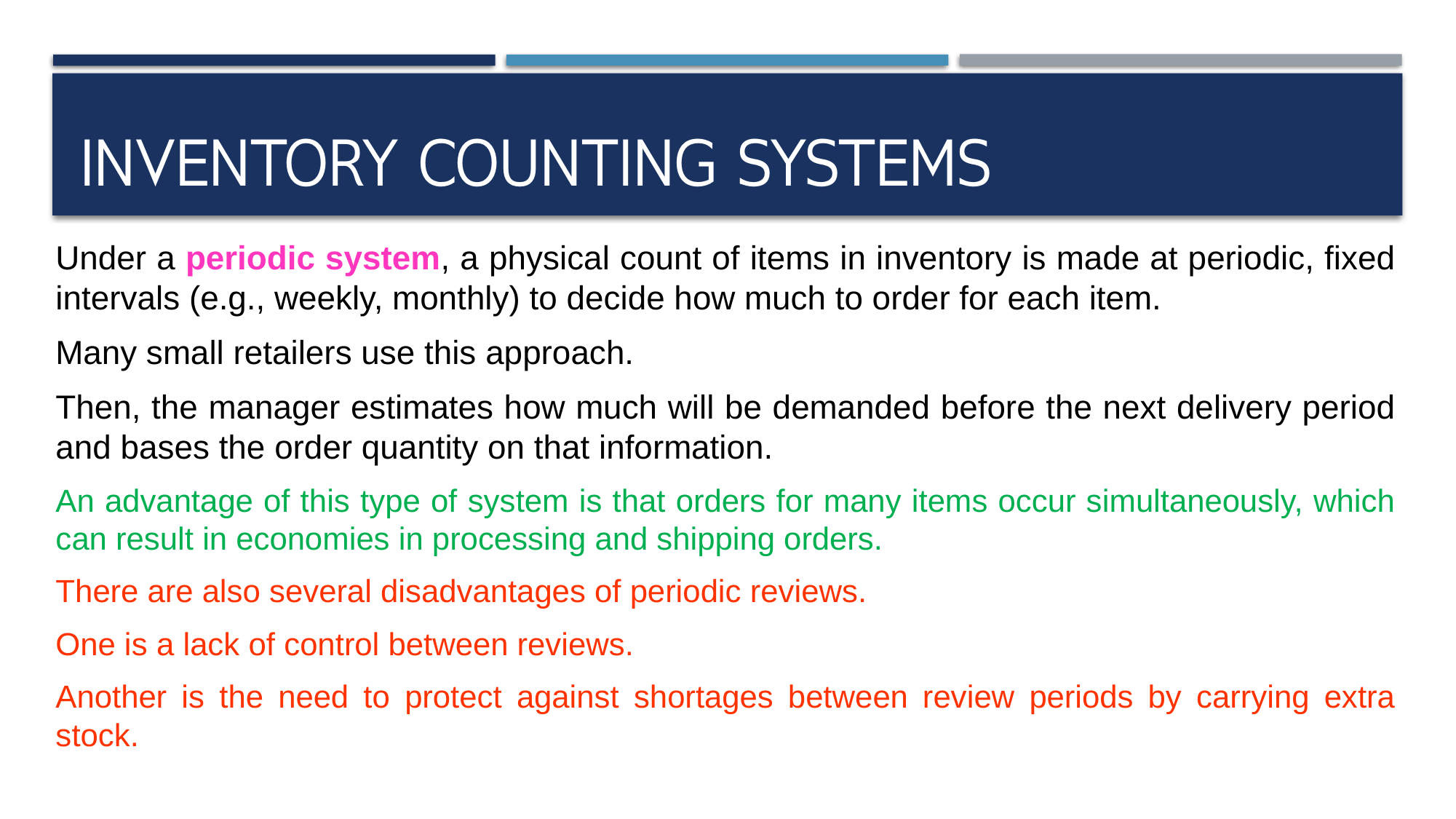

# Inventory Counting Systems

Under a periodic system, a physical count of items in inventory is made at periodic, fixed intervals (e.g., weekly, monthly) to decide how much to order for each item.

Many small retailers use this approach.

Then, the manager estimates how much will be demanded before the next delivery period and bases the order quantity on that information.

An advantage of this type of system is that orders for many items occur simultaneously, which can result in economies in processing and shipping orders.

There are also several disadvantages of periodic reviews.

One is a lack of control between reviews.

Another is the need to protect against shortages between review periods by carrying extra stock.